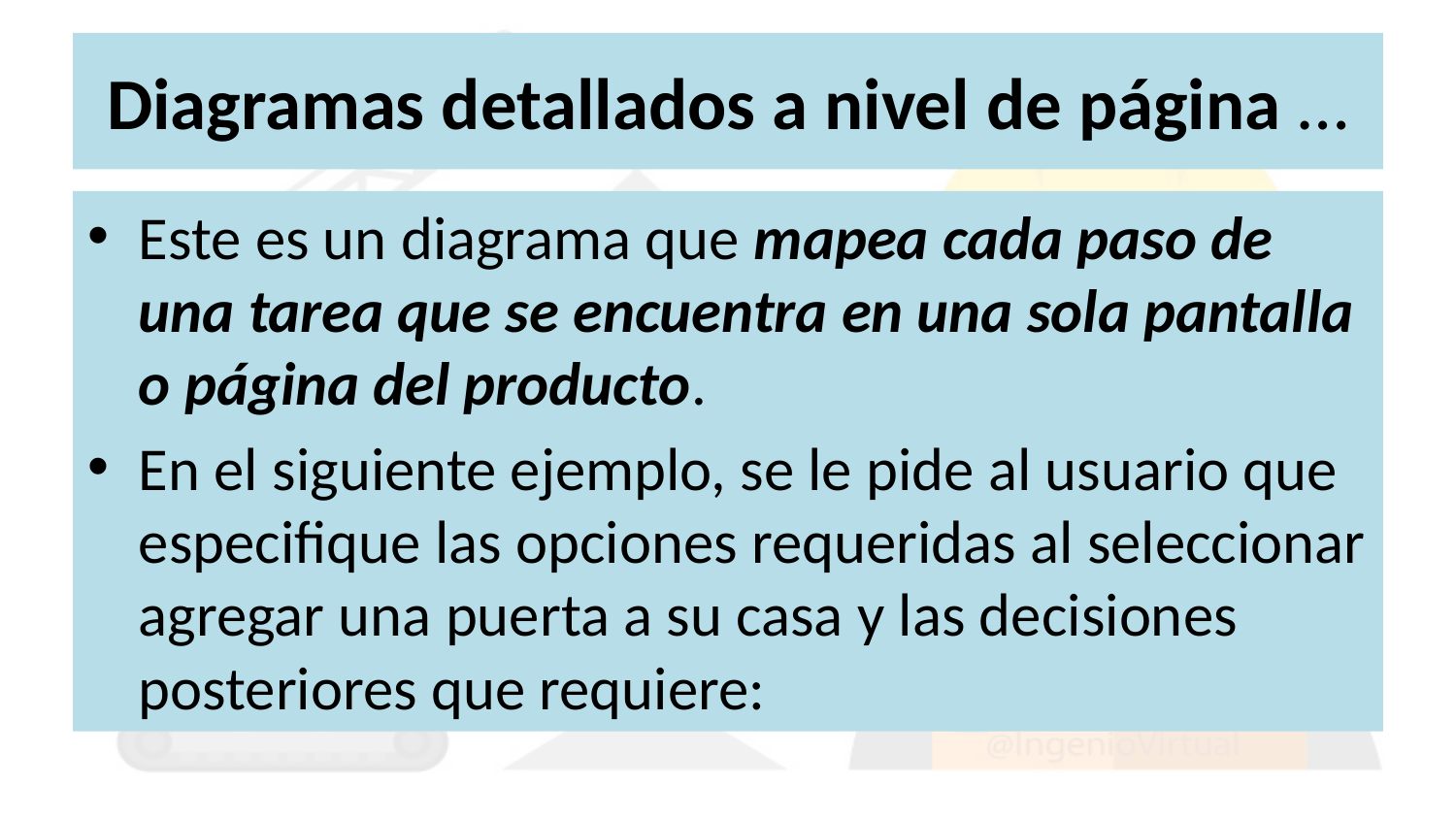

# Diagramas detallados a nivel de página …
Este es un diagrama que mapea cada paso de una tarea que se encuentra en una sola pantalla o página del producto.
En el siguiente ejemplo, se le pide al usuario que especifique las opciones requeridas al seleccionar agregar una puerta a su casa y las decisiones posteriores que requiere: